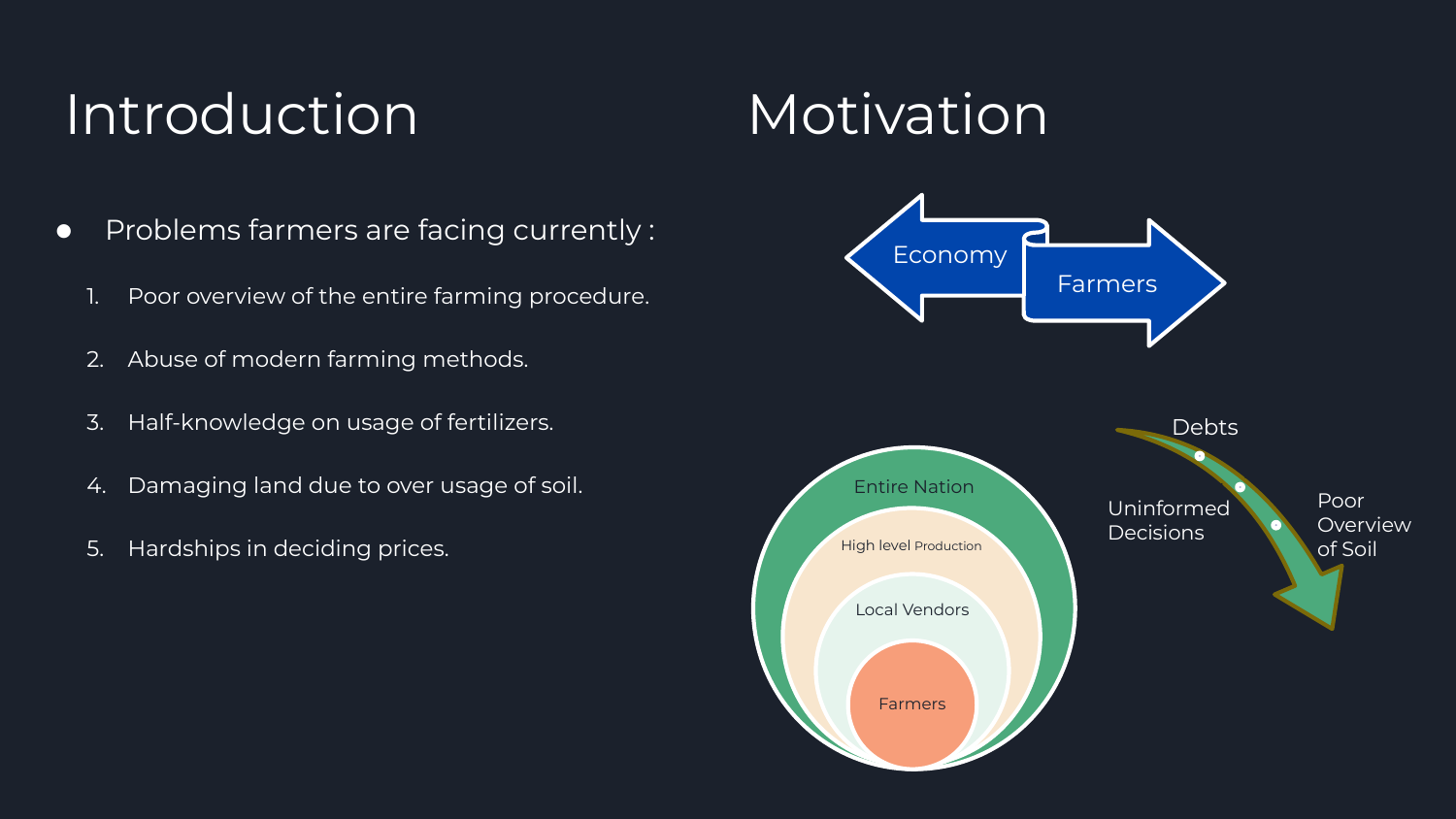

# Introduction
Motivation
Problems farmers are facing currently :
Poor overview of the entire farming procedure.
Abuse of modern farming methods.
Half-knowledge on usage of fertilizers.
Damaging land due to over usage of soil.
Hardships in deciding prices.
Economy
Farmers
Debts
Poor soil
Uninformed Decisions
Unethical Pricing
Traditional methods

Entire Nation
High level Production
Local Vendors
Farmers
Poor Overview of Soil
Uninformed
Decisions